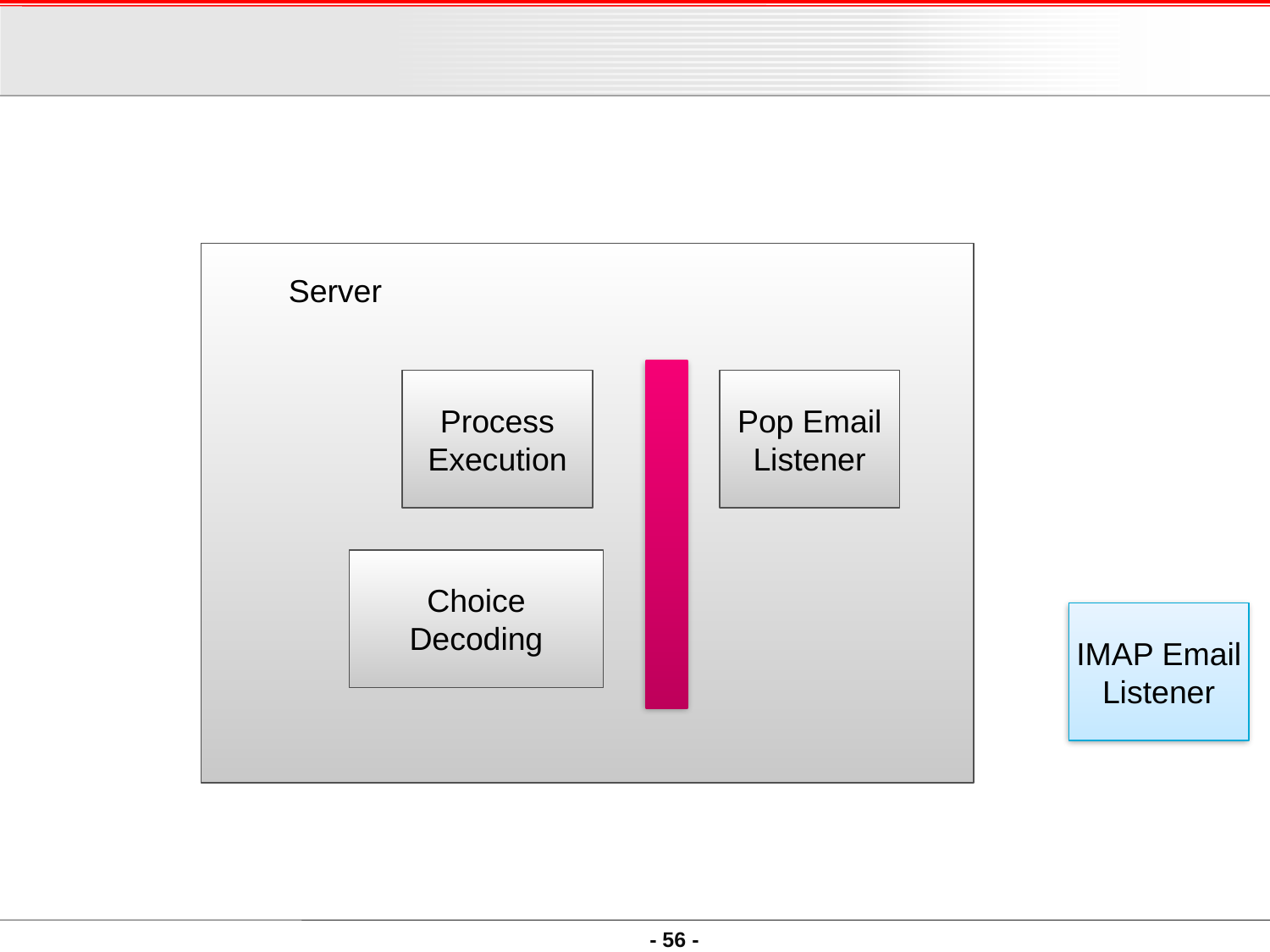

#

Server

Process
Execution
Pop Email
Listener
Choice
Decoding
IMAP Email
Listener